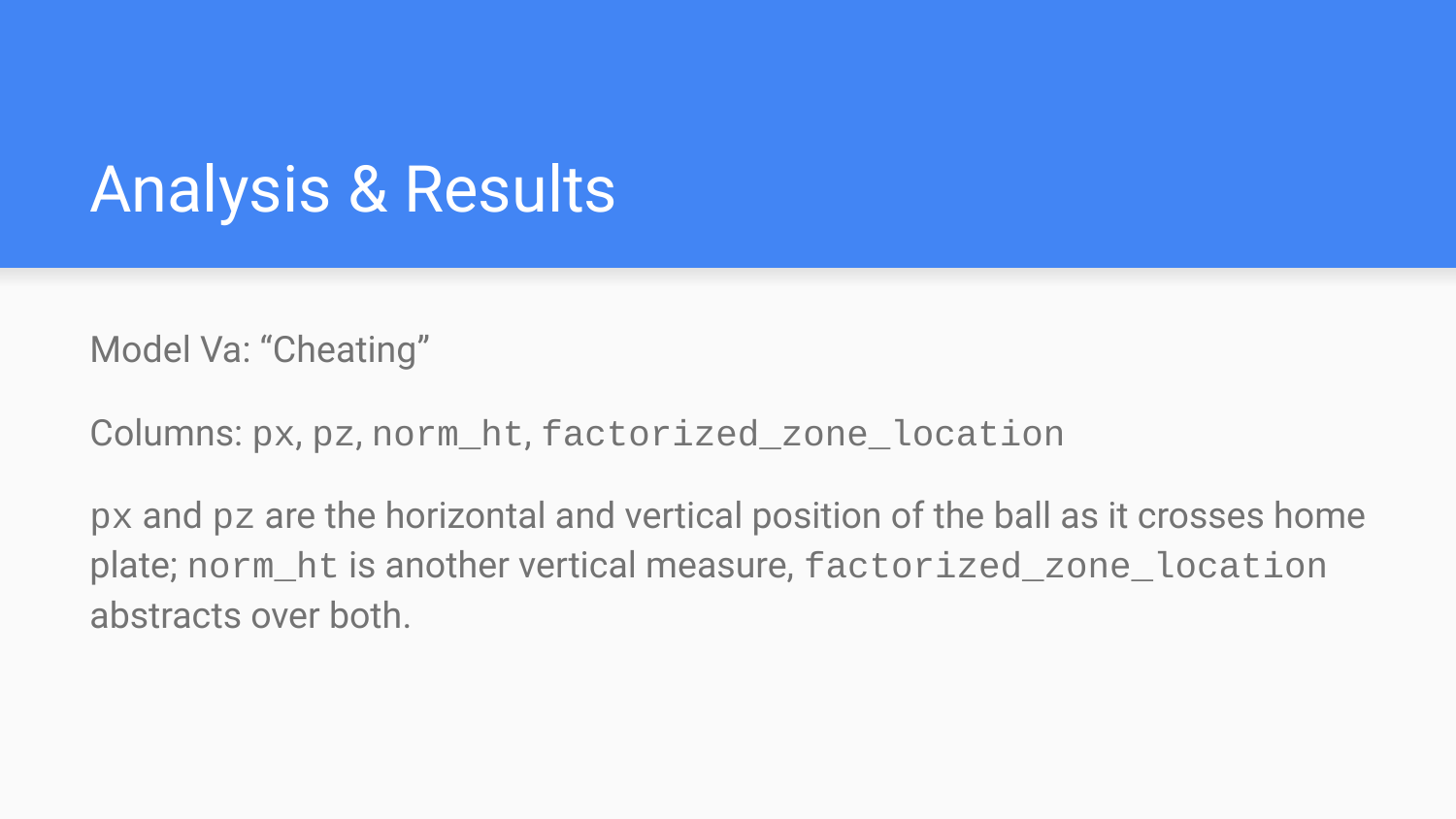

# Analysis & Results
Model Va: “Cheating”
Columns: px, pz, norm_ht, factorized_zone_location
px and pz are the horizontal and vertical position of the ball as it crosses home plate; norm_ht is another vertical measure, factorized_zone_location abstracts over both.